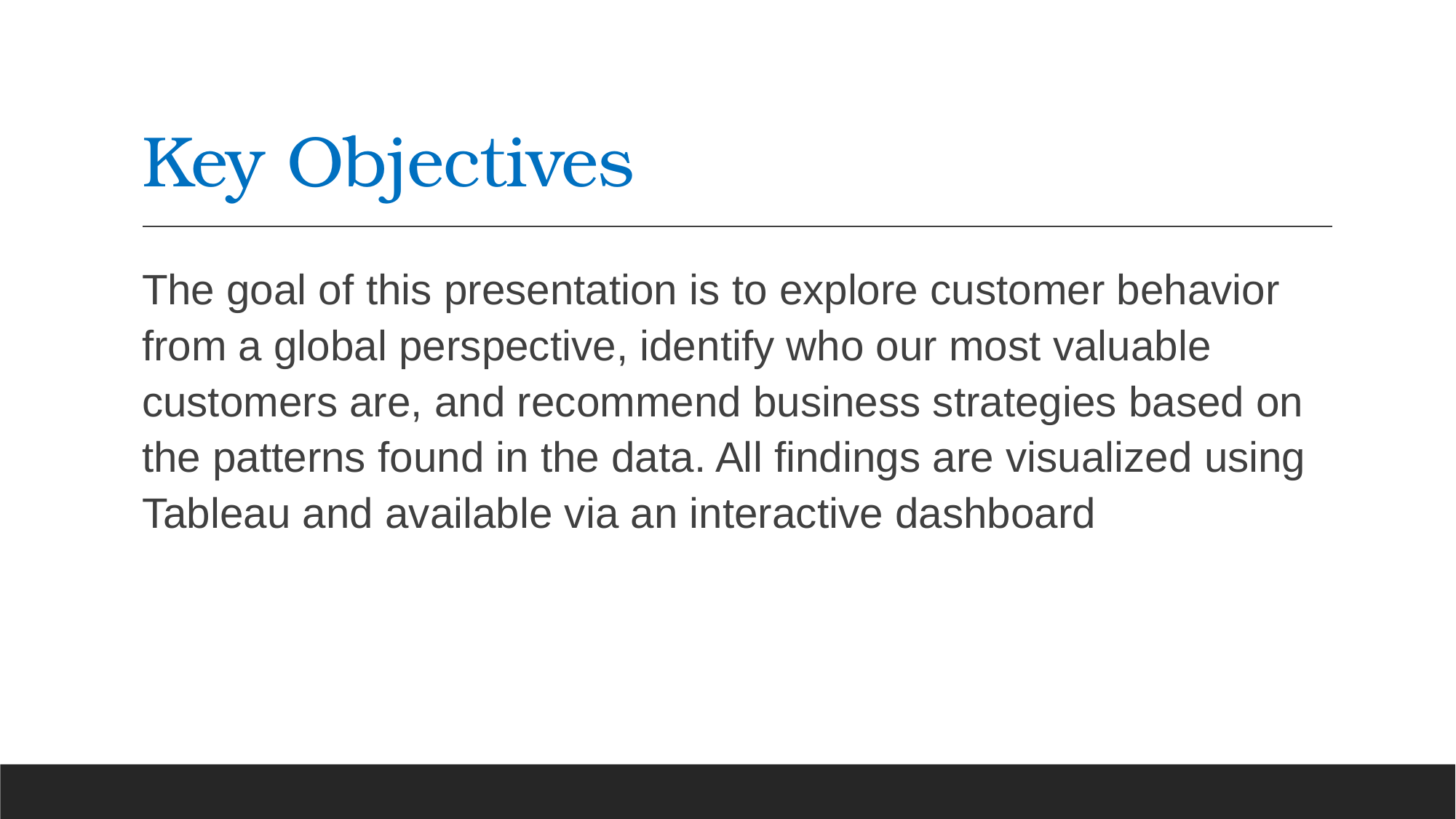

# Key Objectives
The goal of this presentation is to explore customer behavior from a global perspective, identify who our most valuable customers are, and recommend business strategies based on the patterns found in the data. All findings are visualized using Tableau and available via an interactive dashboard